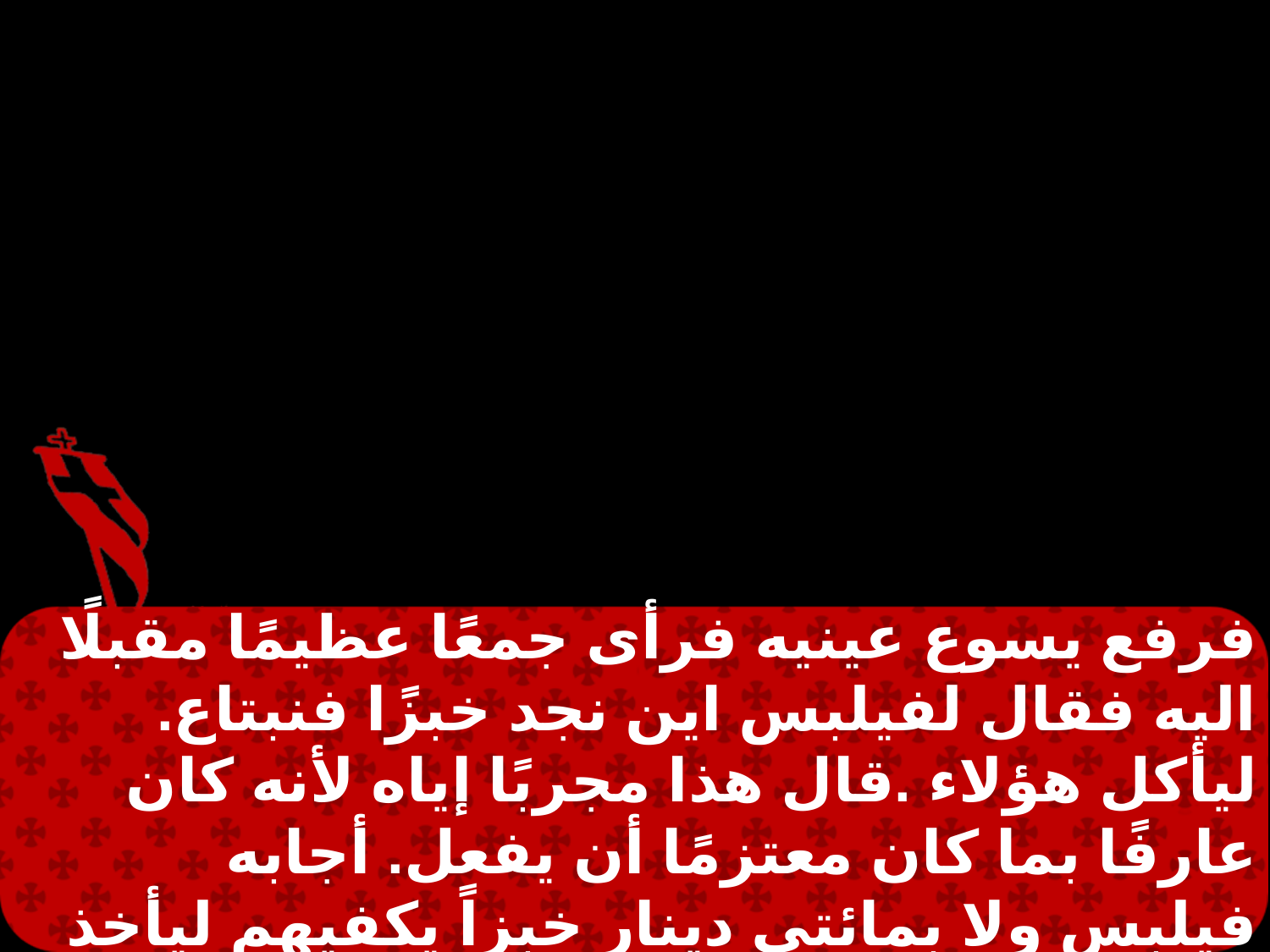

فرفع يسوع عينيه فرأى جمعًا عظيمًا مقبلًا اليه فقال لفيلبس اين نجد خبزًا فنبتاع. ليأكل هؤلاء .قال هذا مجربًا إياه لأنه كان عارفًا بما كان معتزمًا أن يفعل. أجابه فيلبس ولا بمائتي دينار خبزاً يكفيهم ليأخذ الواحد يسيرًا. قال له واحد من تلاميذه وهو اندراوس اخو سمعان بطرس .